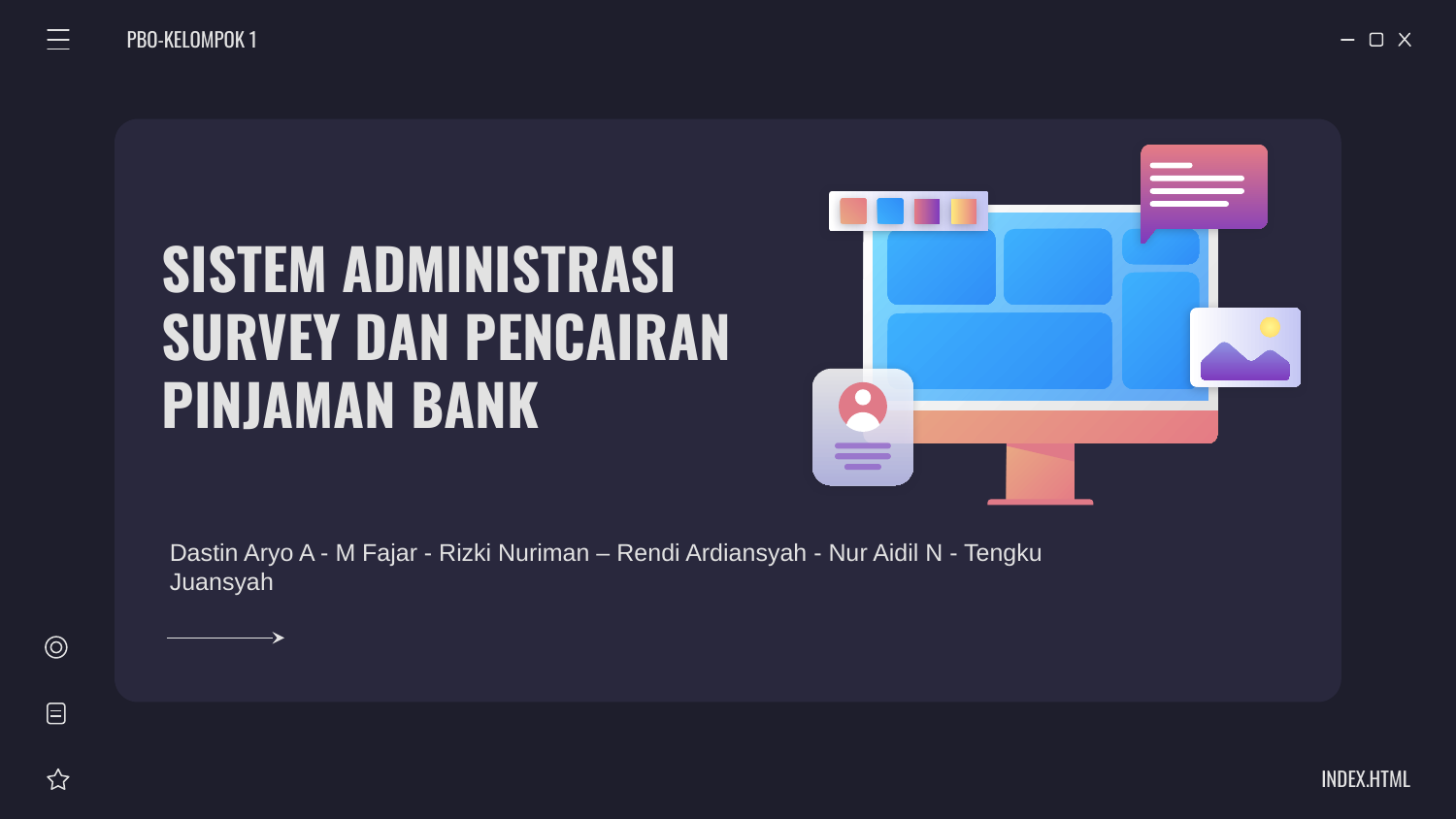

PBO-KELOMPOK 1

# SISTEM ADMINISTRASI SURVEY DAN PENCAIRAN PINJAMAN BANK

Dastin Aryo A - M Fajar - Rizki Nuriman – Rendi Ardiansyah - Nur Aidil N - Tengku Juansyah

INDEX.HTML